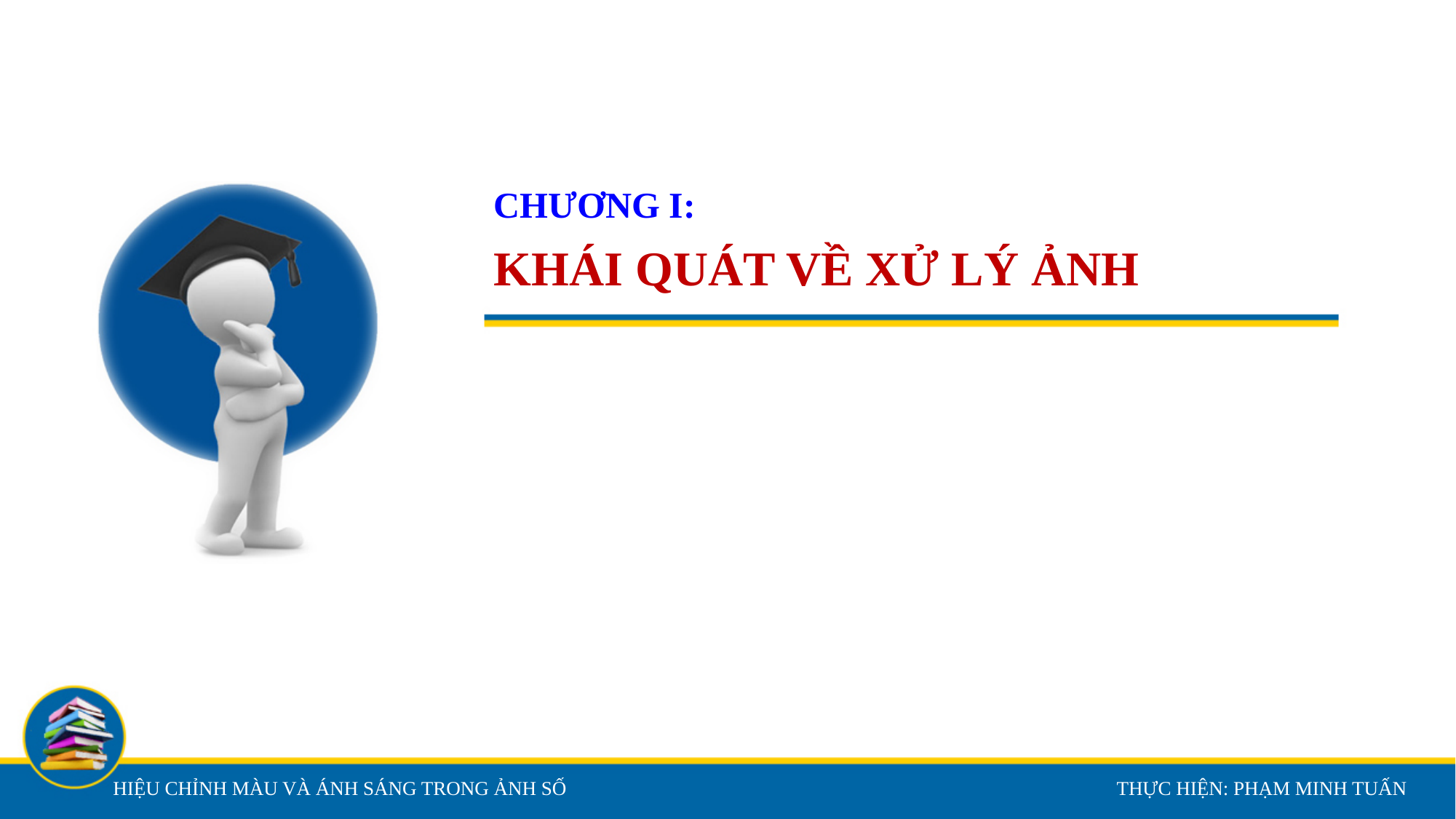

CHƯƠNG I:
# KHÁI QUÁT VỀ XỬ LÝ ẢNH